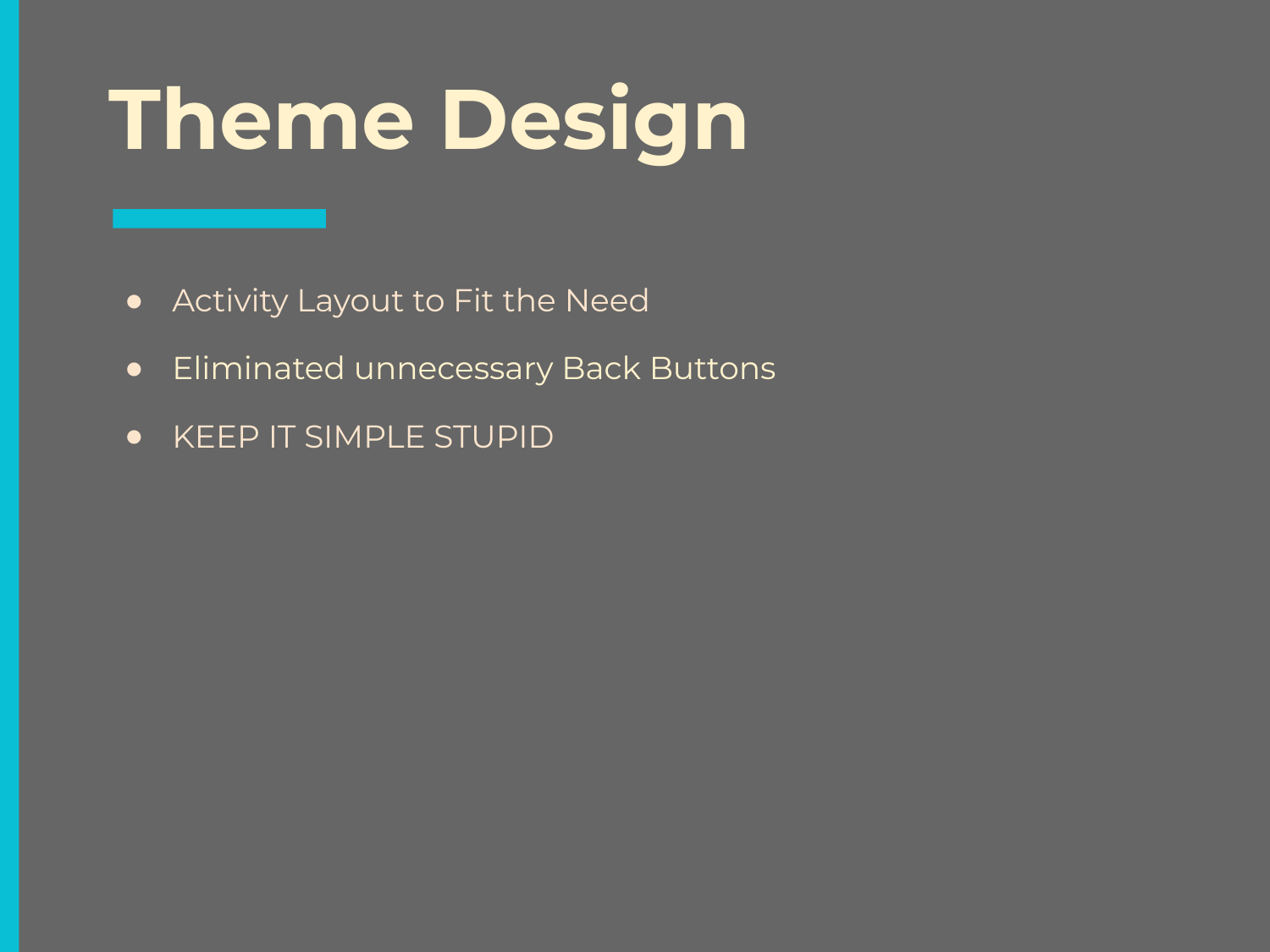

# Theme Design
Activity Layout to Fit the Need
Eliminated unnecessary Back Buttons
KEEP IT SIMPLE STUPID